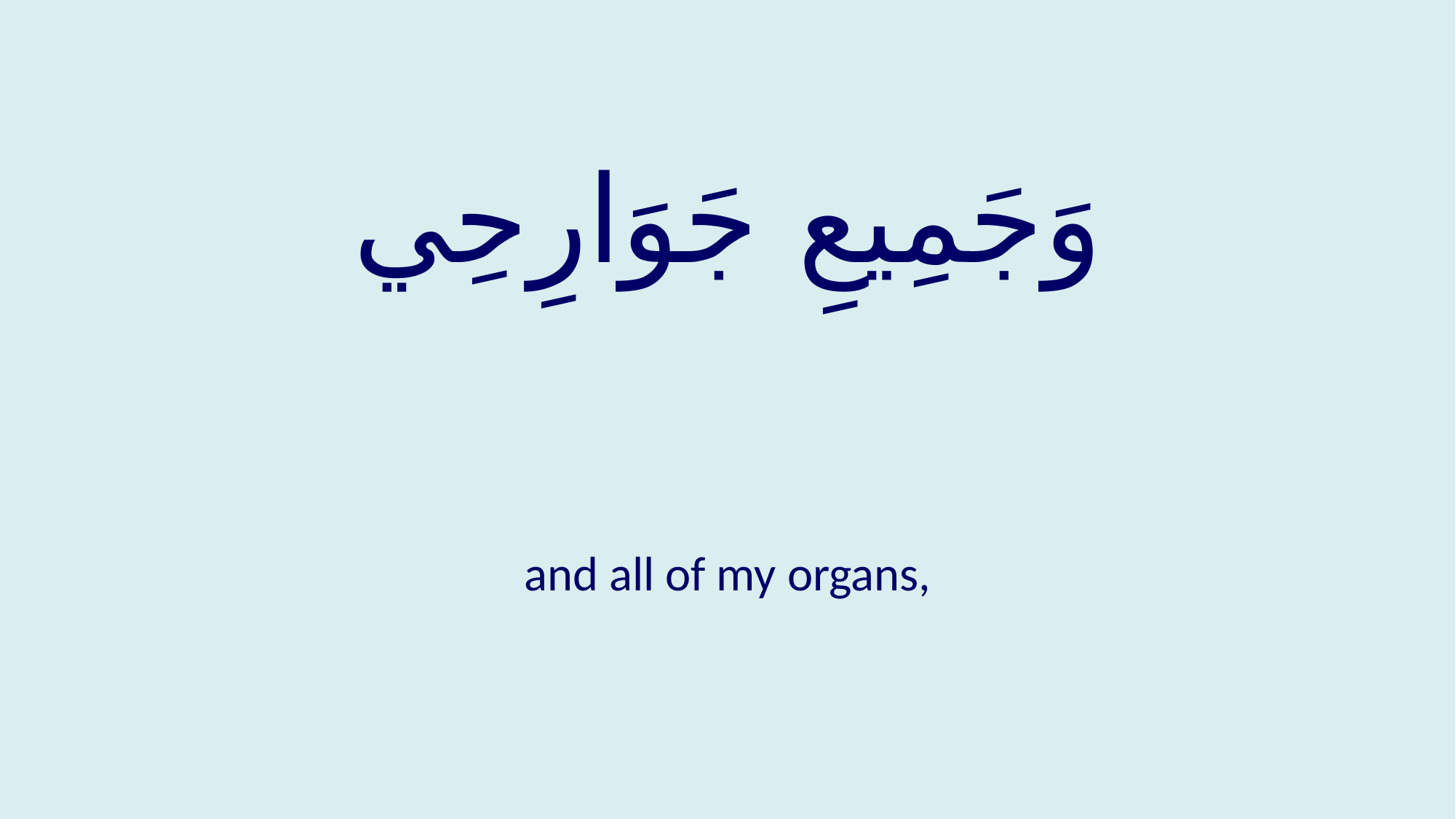

# وَجَمِيعِ جَوَارِحِي
and all of my organs,